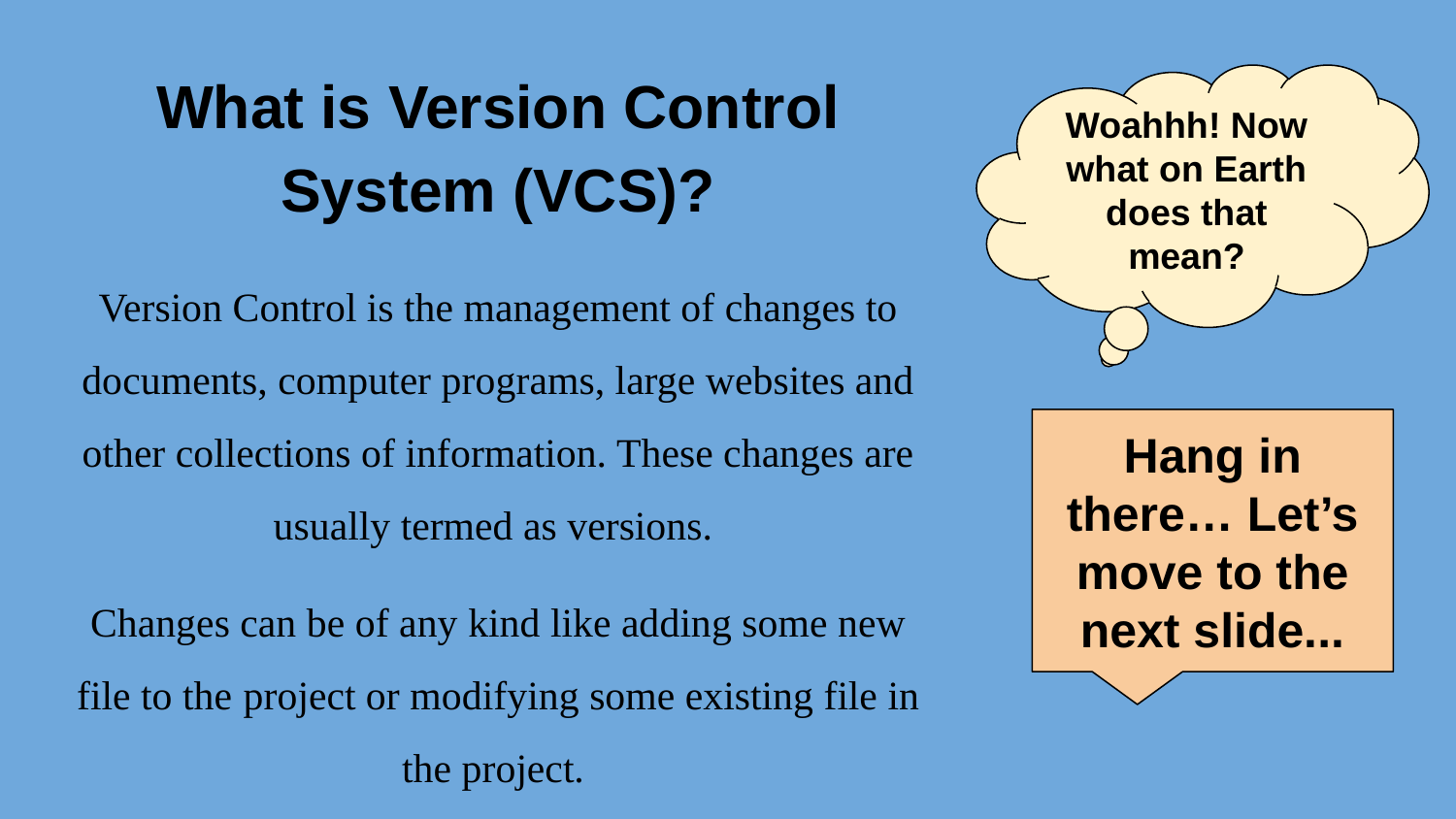

What is Version Control System (VCS)?
Version Control is the management of changes to documents, computer programs, large websites and other collections of information. These changes are usually termed as versions.
Changes can be of any kind like adding some new file to the project or modifying some existing file in the project.
Woahhh! Now what on Earth does that mean?
Hang in there… Let’s move to the next slide...